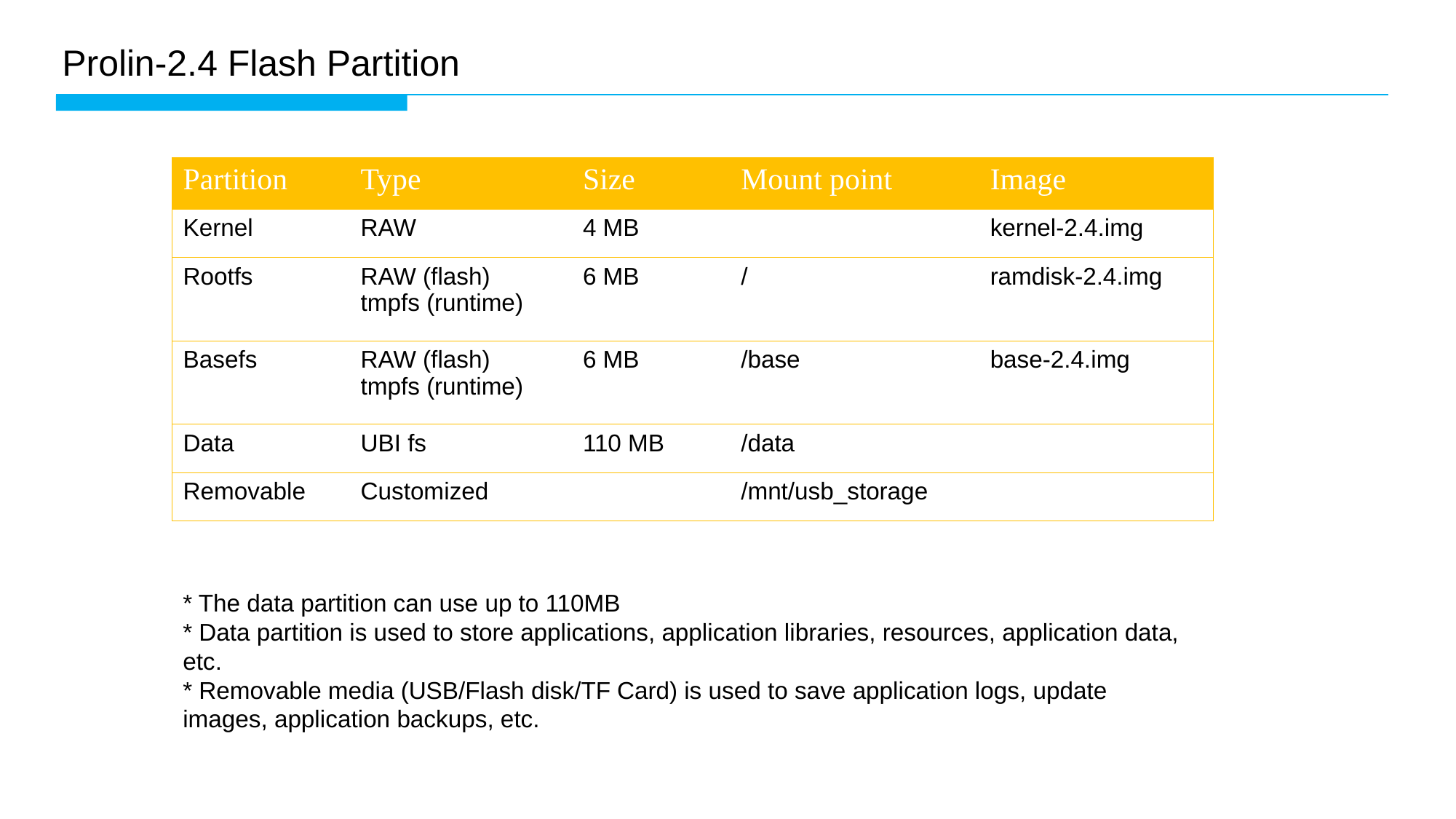

Prolin-2.4 Flash Partition

| Partition | Type | Size | Mount point | Image |
| --- | --- | --- | --- | --- |
| Kernel | RAW | 4 MB |  | kernel-2.4.img |
| Rootfs | RAW (flash) tmpfs (runtime) | 6 MB | / | ramdisk-2.4.img |
| Basefs | RAW (flash) tmpfs (runtime) | 6 MB | /base | base-2.4.img |
| Data | UBI fs | 110 MB | /data |  |
| Removable | Customized |  | /mnt/usb\_storage |  |
* The data partition can use up to 110MB
* Data partition is used to store applications, application libraries, resources, application data, etc.
* Removable media (USB/Flash disk/TF Card) is used to save application logs, update images, application backups, etc.